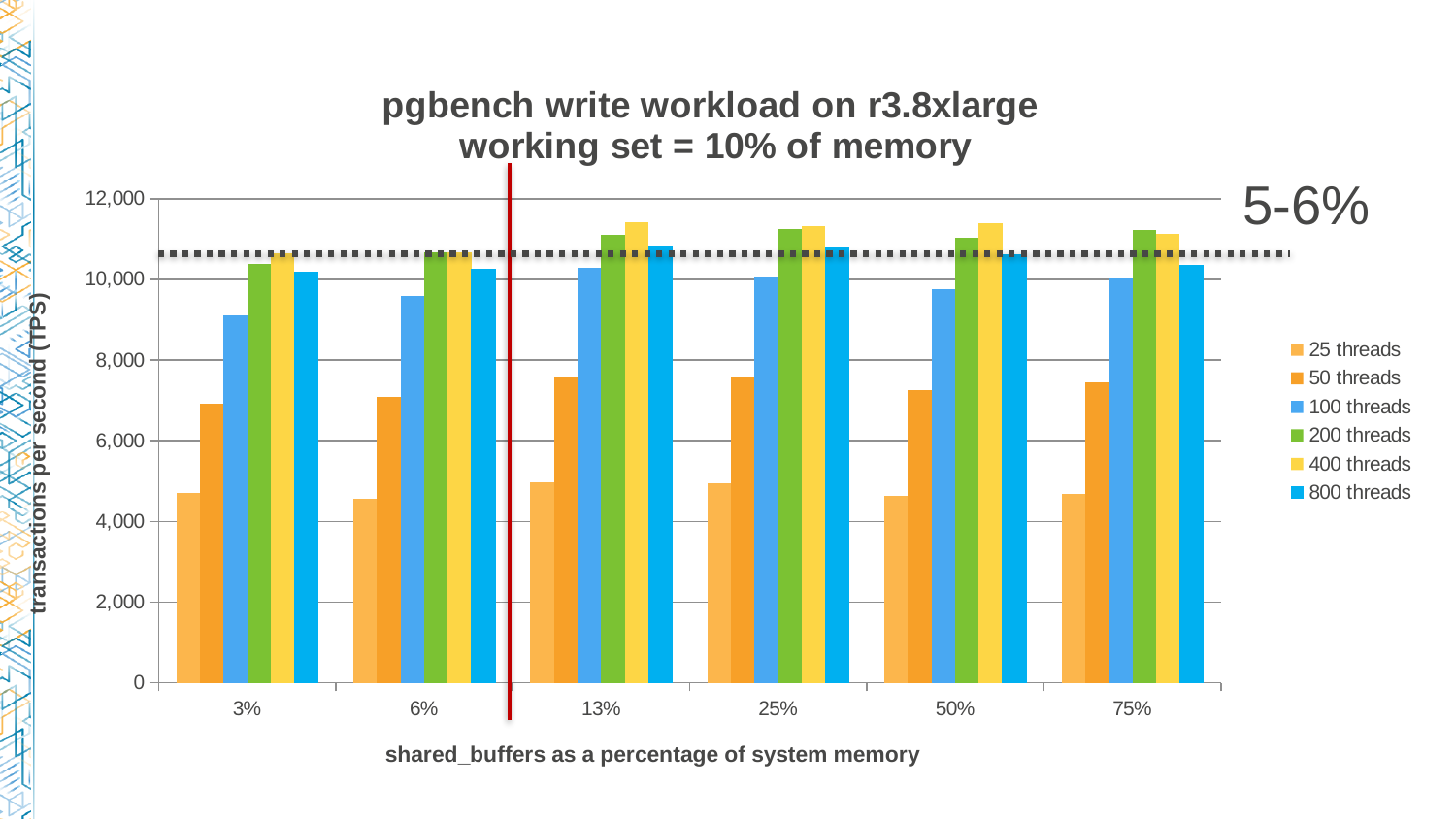

### Chart: pgbench write workload on r3.8xlarge
working set = 10% of memory

| Category | 25 threads | 50 threads | 100 threads | 200 threads | 400 threads | 800 threads |
|---|---|---|---|---|---|---|
| 0.03 | 4708.903408000001 | 6927.637678 | 9116.192861666665 | 10374.367678333334 | 10653.479922333334 | 10182.676037333333 |
| 6.25E-2 | 4563.020419333334 | 7088.681446 | 9594.161788 | 10674.911085000002 | 10666.735716000001 | 10239.937454666666 |
| 0.125 | 4962.9888 | 7569.271044 | 10298.638311 | 11107.942023 | 11423.150734 | 10833.316148 |
| 0.25 | 4933.457556666667 | 7572.743437 | 10080.985129333332 | 11241.304828 | 11327.509914333334 | 10778.083263333334 |
| 0.5 | 4631.250504333333 | 7246.903486333334 | 9755.706581666667 | 11042.42417 | 11389.405682999999 | 10607.753271666666 |
| 0.75 | 4687.524255333333 | 7459.213396333334 | 10041.675000666668 | 11233.786599333333 | 11140.453028999998 | 10359.088787666666 |
5-6%